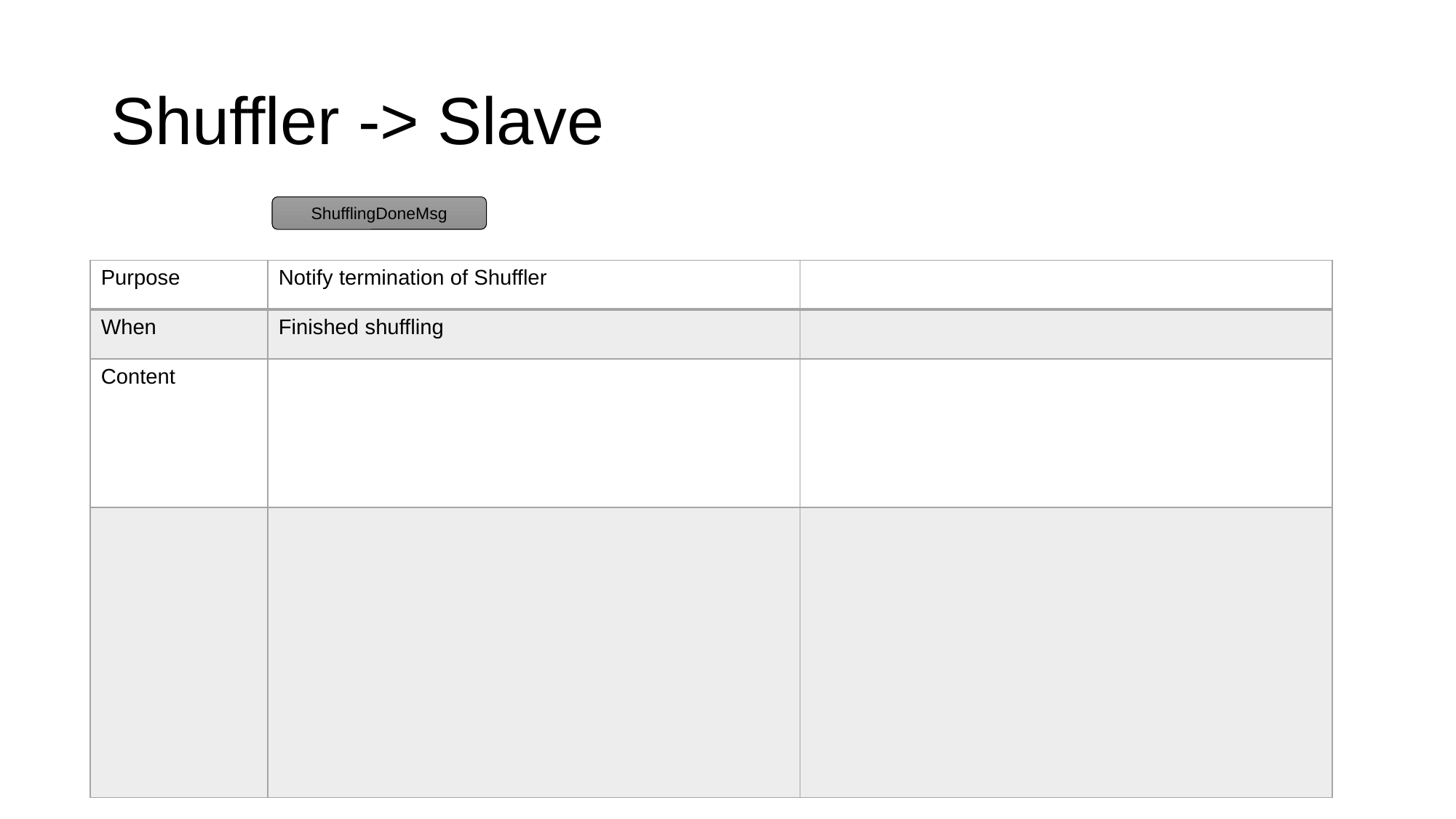

# Shuffler -> Slave
ShufflingDoneMsg
| Purpose | Notify termination of Shuffler |  |
| --- | --- | --- |
| When | Finished shuffling |  |
| Content |  |  |
|  |  |  |